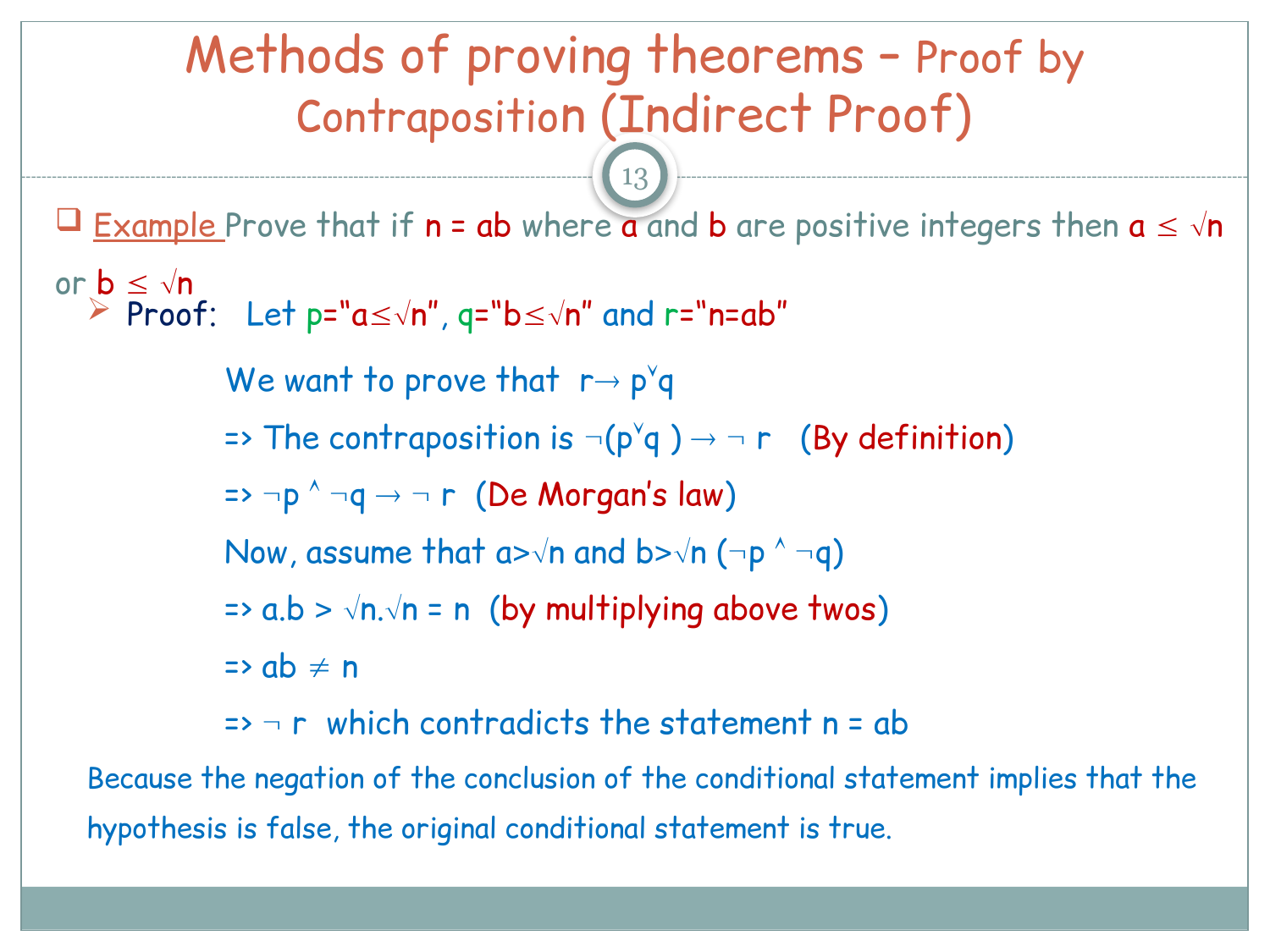

# Methods of proving theorems – Proof by Contraposition (Indirect Proof)
13
 Example Prove that if n = ab where a and b are positive integers then a ≤ √n or b ≤ √n
  Proof:   Let p=“a≤√n”, q=“b≤√n” and r=“n=ab”
	We want to prove that  r→ p∨q
	=> The contraposition is ¬(p∨q ) → ¬ r   (By definition)
	=> ¬p ∧ ¬q → ¬ r  (De Morgan’s law)
	Now, assume that a>√n and b>√n (¬p ∧ ¬q)
	=> a.b > √n.√n = n  (by multiplying above twos)
	=> ab ≠ n
	=> ¬ r  which contradicts the statement n = ab
Because the negation of the conclusion of the conditional statement implies that the hypothesis is false, the original conditional statement is true.